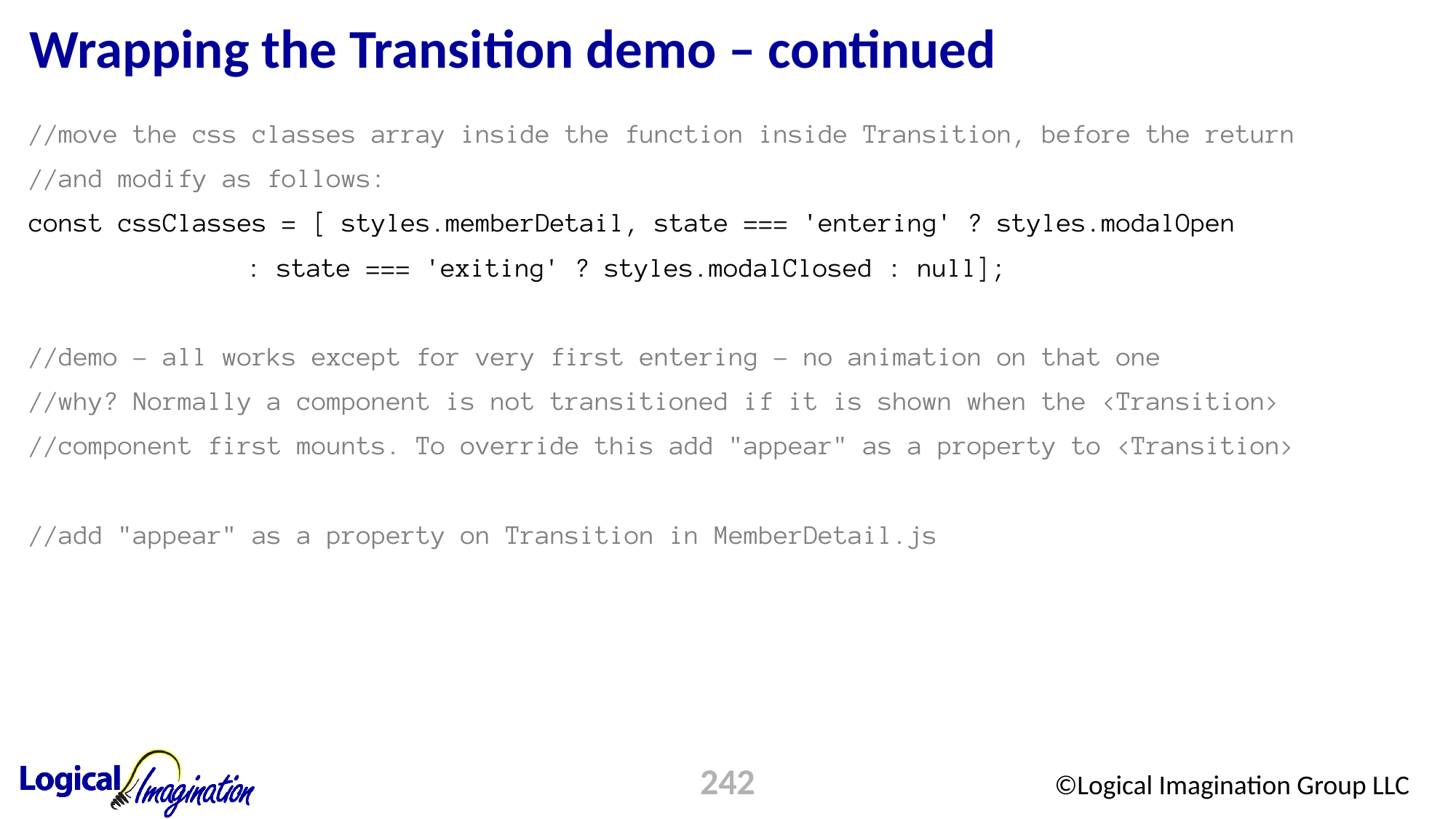

# Wrapping the Transition demo – continued
//move the css classes array inside the function inside Transition, before the return
//and modify as follows:
const cssClasses = [ styles.memberDetail, state === 'entering' ? styles.modalOpen
		: state === 'exiting' ? styles.modalClosed : null];

//demo – all works except for very first entering – no animation on that one
//why? Normally a component is not transitioned if it is shown when the <Transition>
//component first mounts. To override this add "appear" as a property to <Transition>

//add "appear" as a property on Transition in MemberDetail.js

242